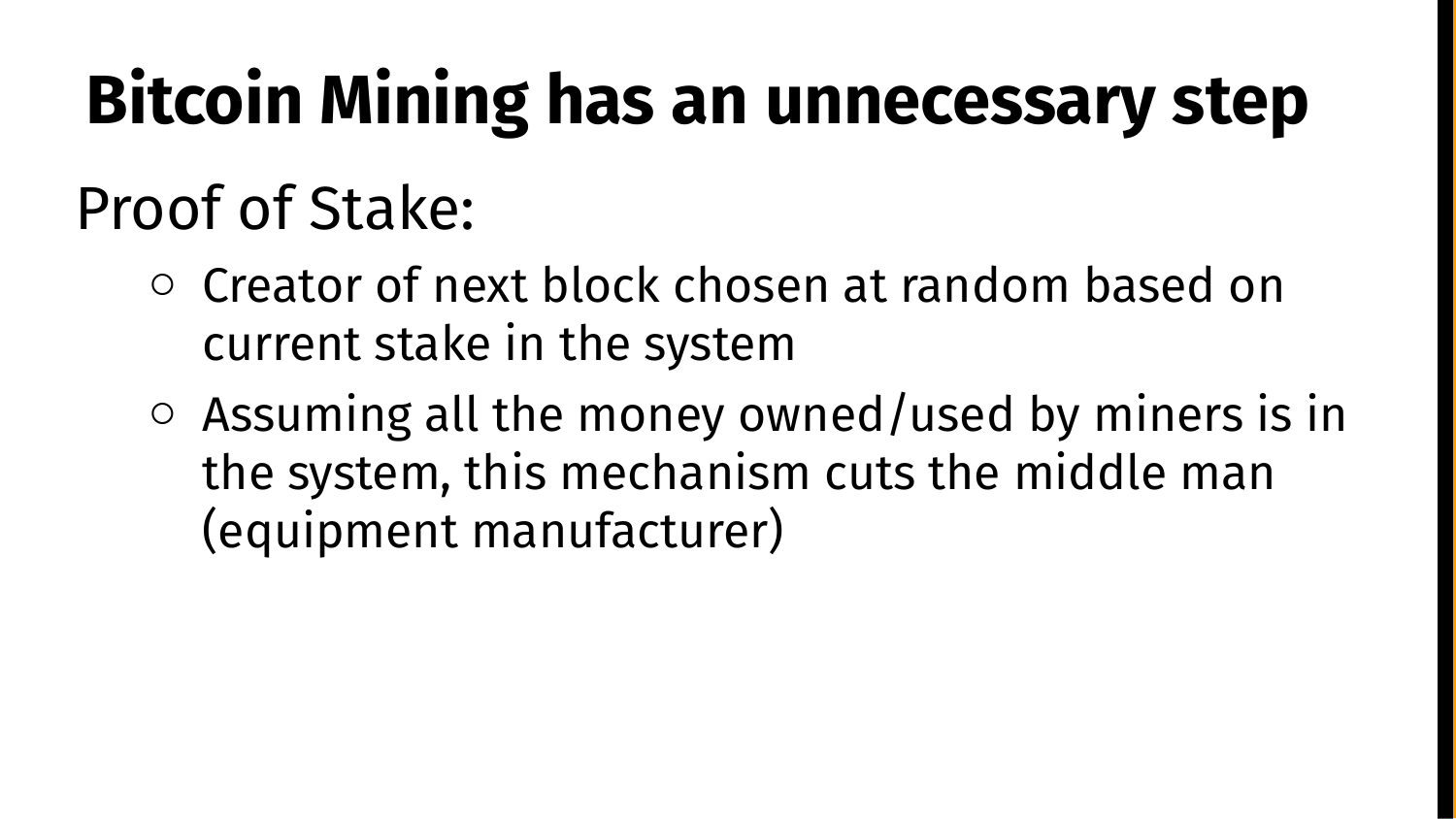

# Bitcoin Mining has an unnecessary step
Proof of Stake:
Creator of next block chosen at random based on current stake in the system
Assuming all the money owned/used by miners is in the system, this mechanism cuts the middle man (equipment manufacturer)